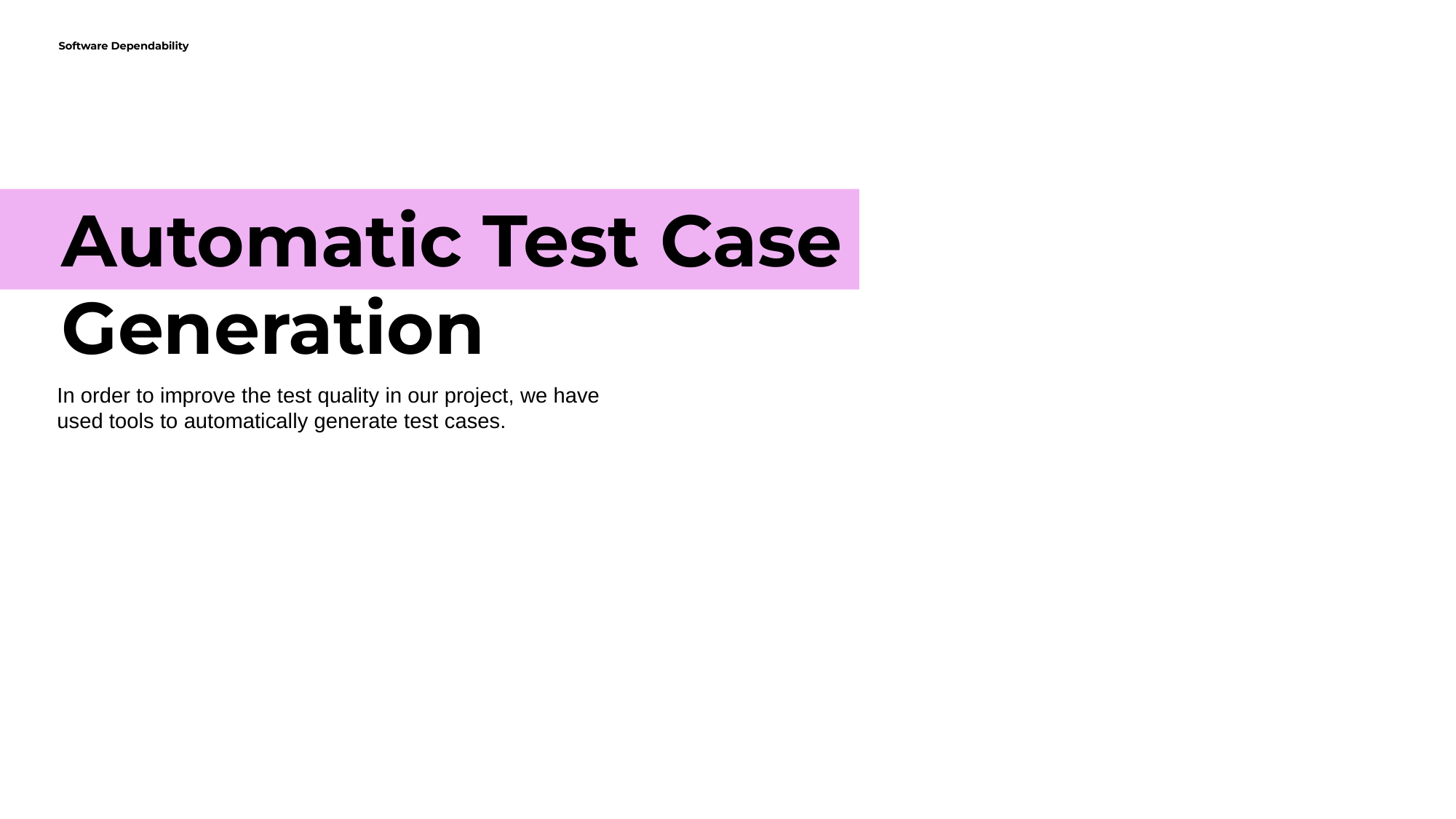

Software Dependability

Automatic Test Case
Generation
In order to improve the test quality in our project, we have used tools to automatically generate test cases.